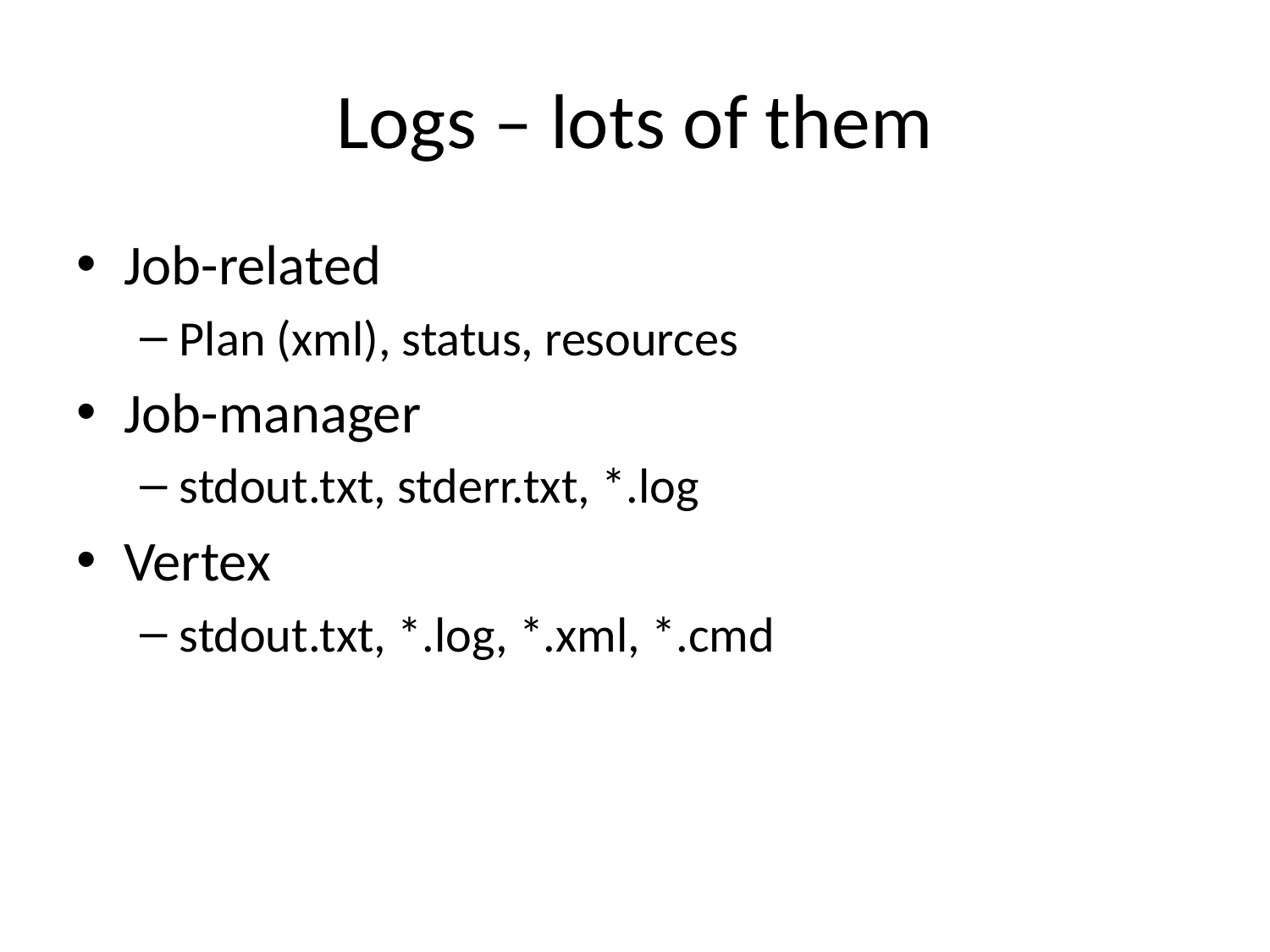

# Logs – lots of them
Job-related
Plan (xml), status, resources
Job-manager
stdout.txt, stderr.txt, *.log
Vertex
stdout.txt, *.log, *.xml, *.cmd